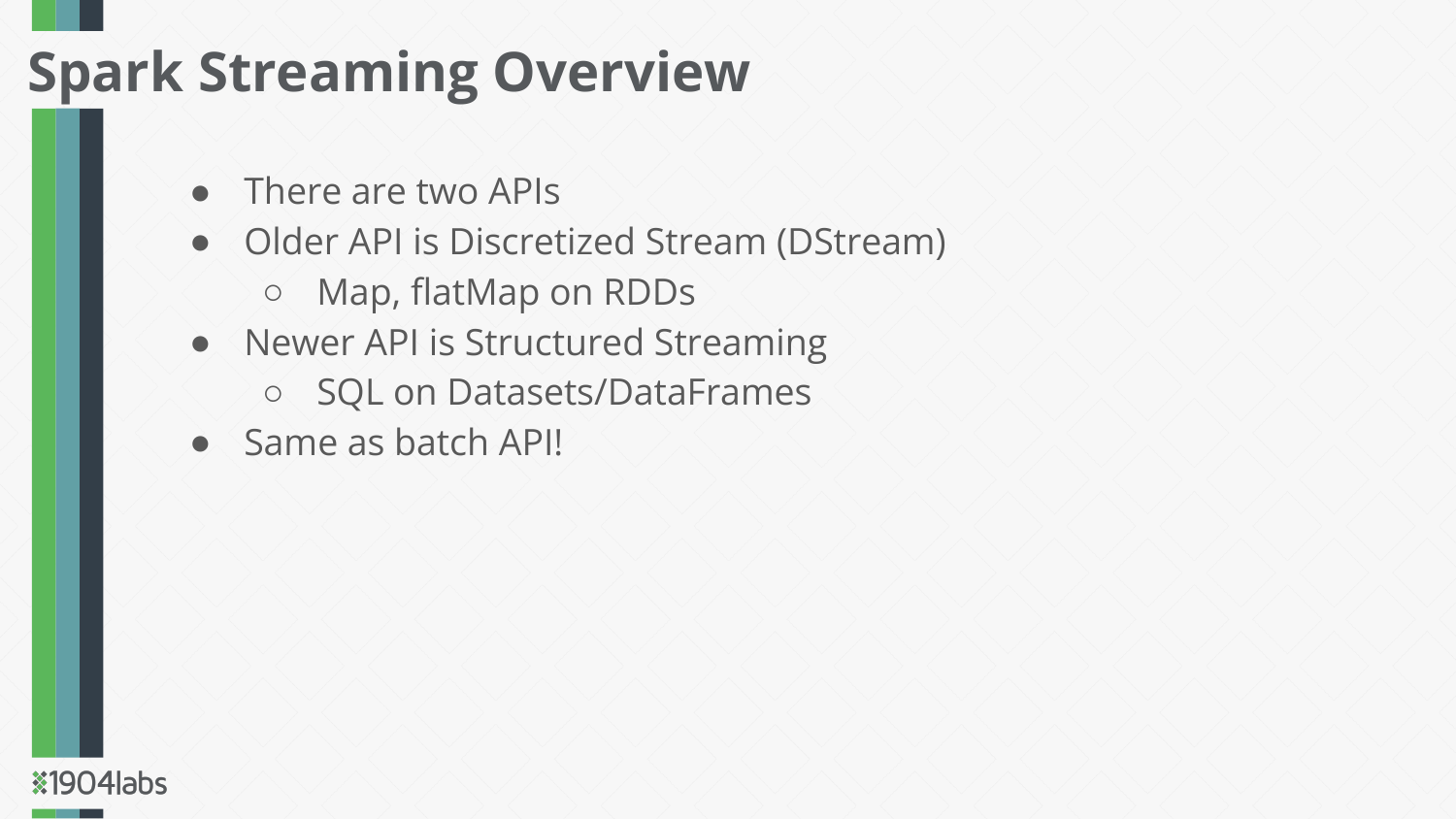

Spark Streaming Overview
There are two APIs
Older API is Discretized Stream (DStream)
Map, flatMap on RDDs
Newer API is Structured Streaming
SQL on Datasets/DataFrames
Same as batch API!